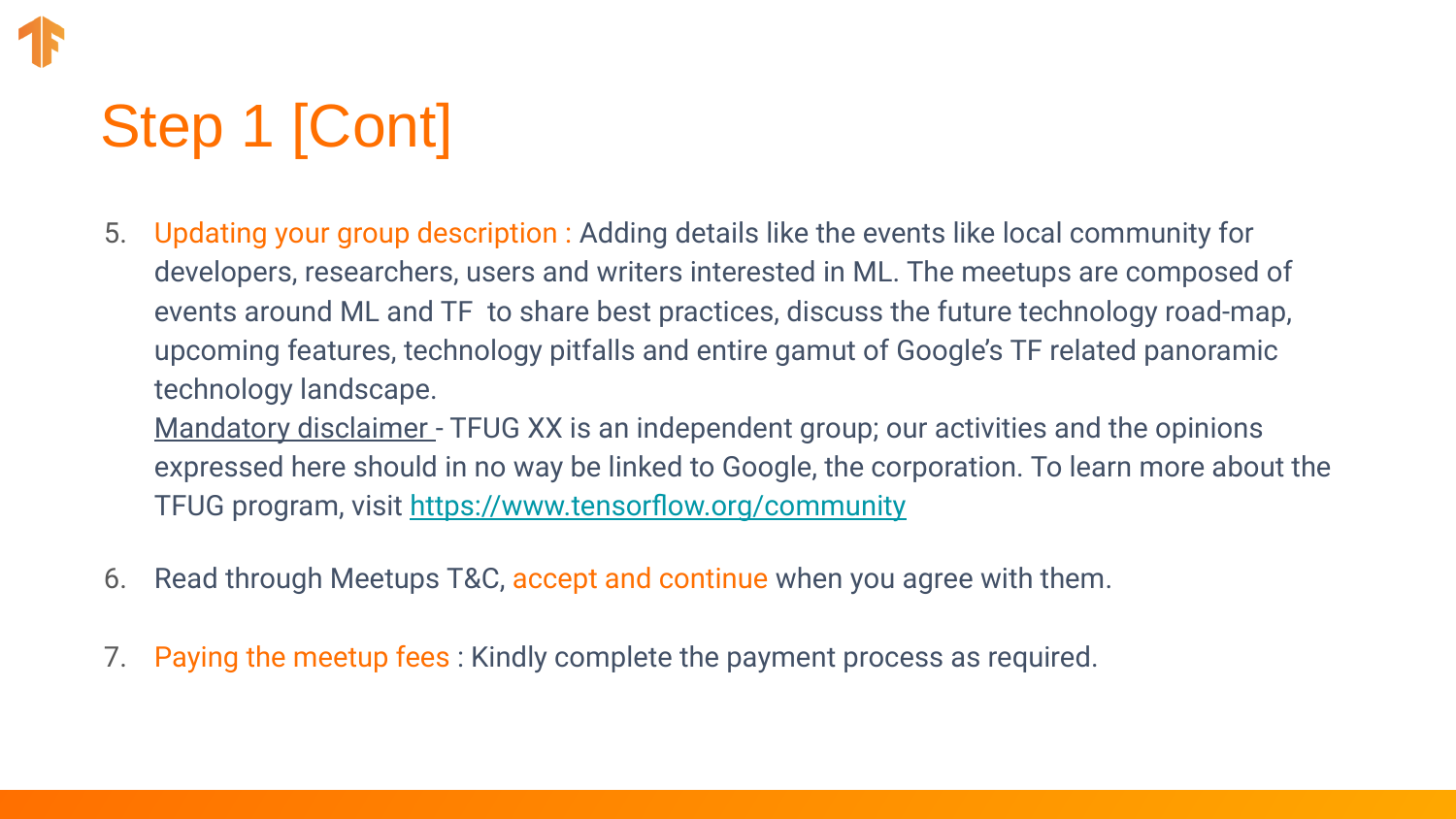

# Step 1 [Cont]
Updating your group description : Adding details like the events like local community for developers, researchers, users and writers interested in ML. The meetups are composed of events around ML and TF  to share best practices, discuss the future technology road-map, upcoming features, technology pitfalls and entire gamut of Google’s TF related panoramic technology landscape.
Mandatory disclaimer - TFUG XX is an independent group; our activities and the opinions expressed here should in no way be linked to Google, the corporation. To learn more about the TFUG program, visit https://www.tensorflow.org/community
Read through Meetups T&C, accept and continue when you agree with them.
Paying the meetup fees : Kindly complete the payment process as required.